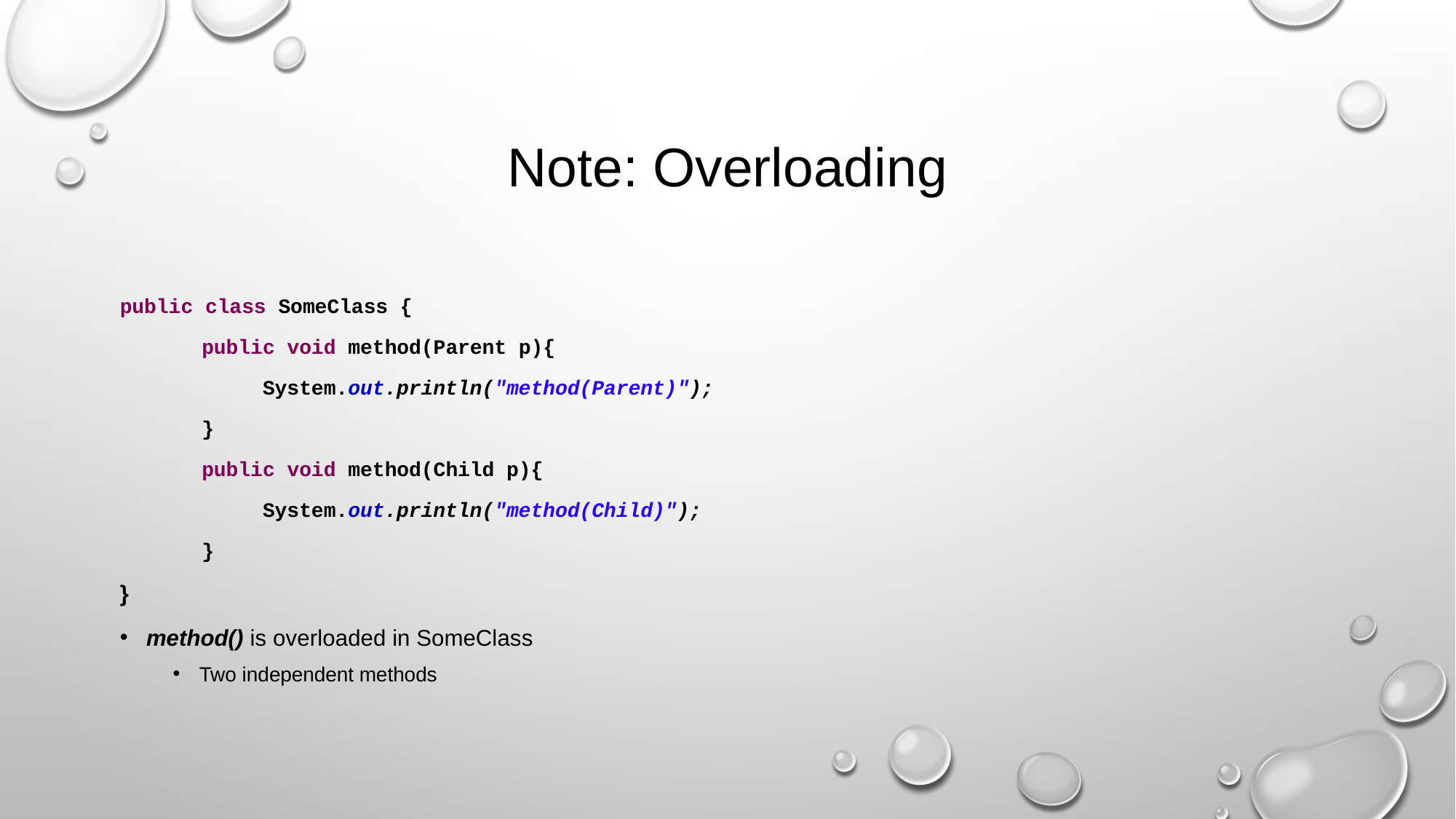

# Note: Overloading
public class SomeClass {
	public void method(Parent p){
	     System.out.println("method(Parent)");
	}
	public void method(Child p){
	     System.out.println("method(Child)");
	}
}
method() is overloaded in SomeClass
Two independent methods